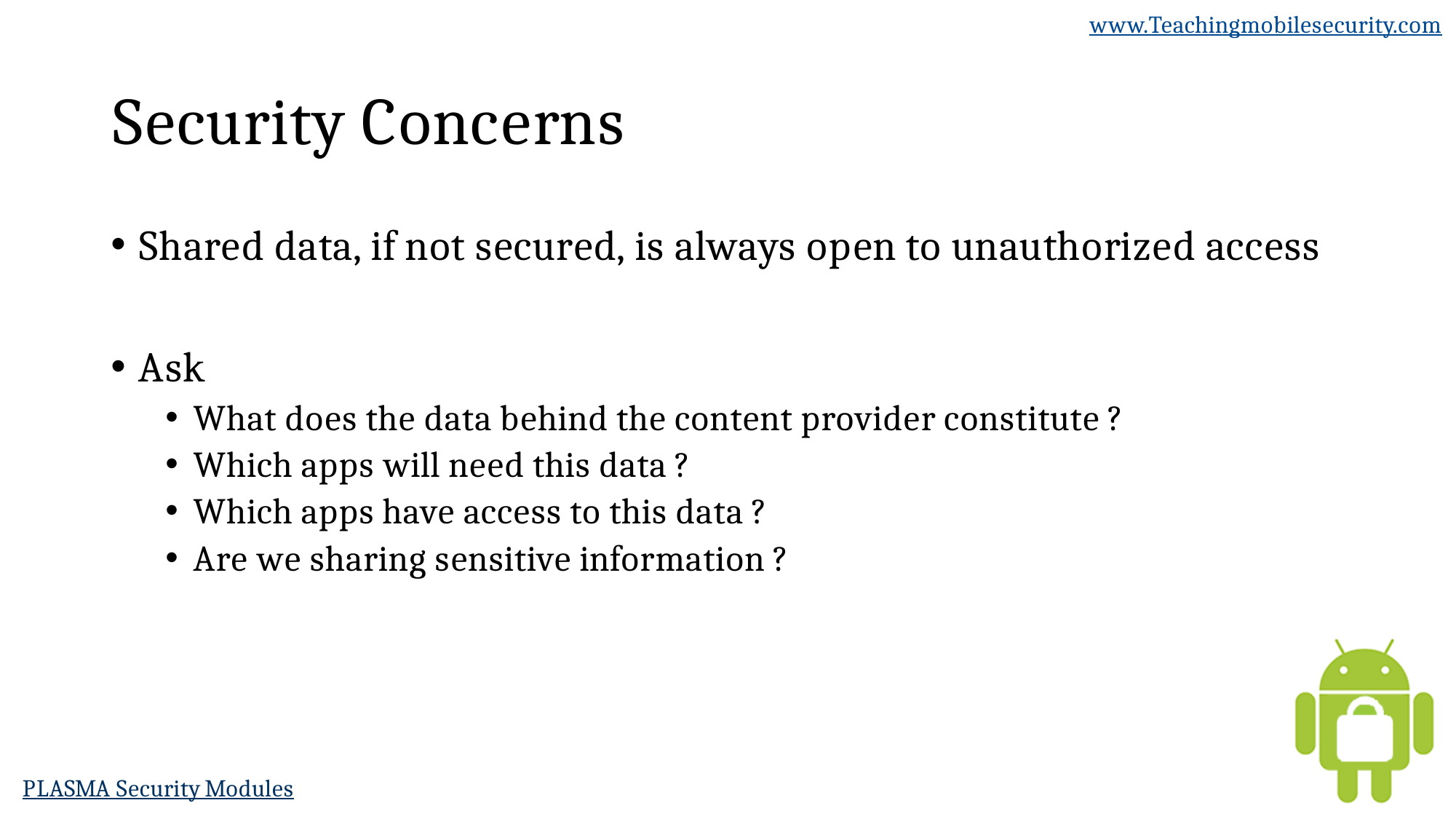

# Security Concerns
Shared data, if not secured, is always open to unauthorized access

Ask
What does the data behind the content provider constitute ?
Which apps will need this data ?
Which apps have access to this data ?
Are we sharing sensitive information ?